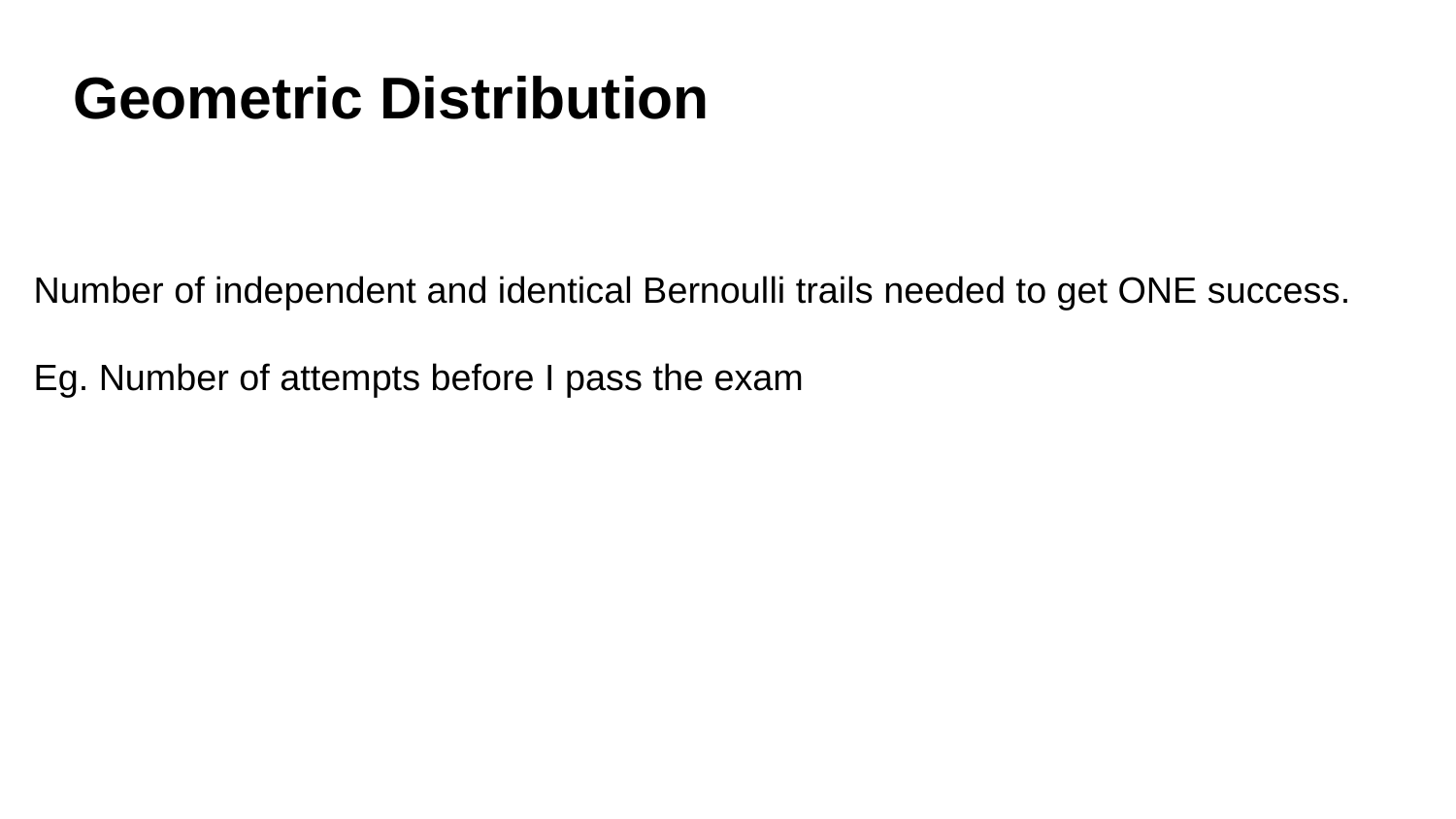

Geometric Distribution
Number of independent and identical Bernoulli trails needed to get ONE success.

Eg. Number of attempts before I pass the exam